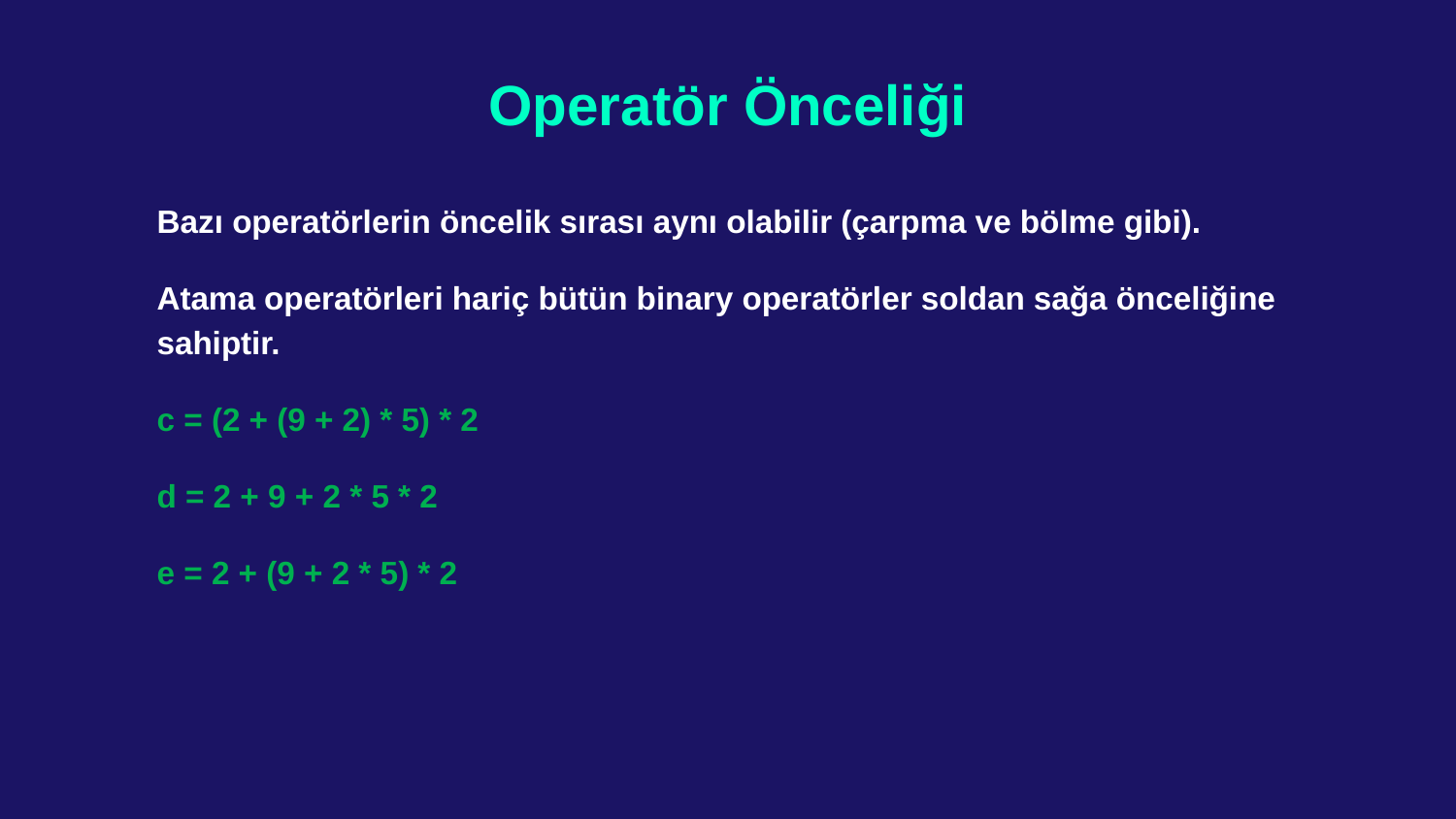

# Operatör Önceliği
Bazı operatörlerin öncelik sırası aynı olabilir (çarpma ve bölme gibi).
Atama operatörleri hariç bütün binary operatörler soldan sağa önceliğine sahiptir.
c = (2 + (9 + 2) * 5) * 2
d = 2 + 9 + 2 * 5 * 2
e = 2 + (9 + 2 * 5) * 2